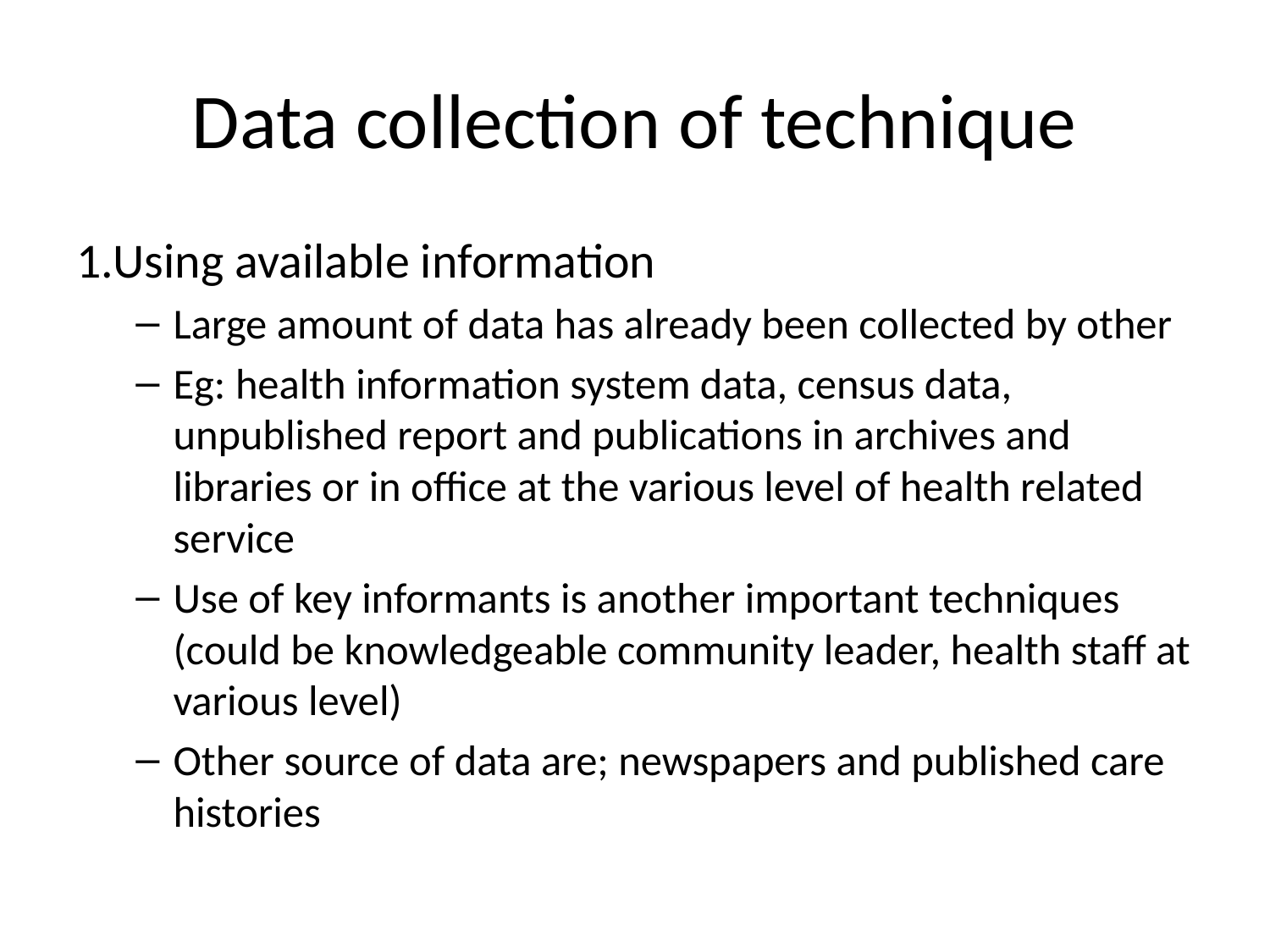

# Data collection of technique
1.Using available information
Large amount of data has already been collected by other
Eg: health information system data, census data, unpublished report and publications in archives and libraries or in office at the various level of health related service
Use of key informants is another important techniques (could be knowledgeable community leader, health staff at various level)
Other source of data are; newspapers and published care histories